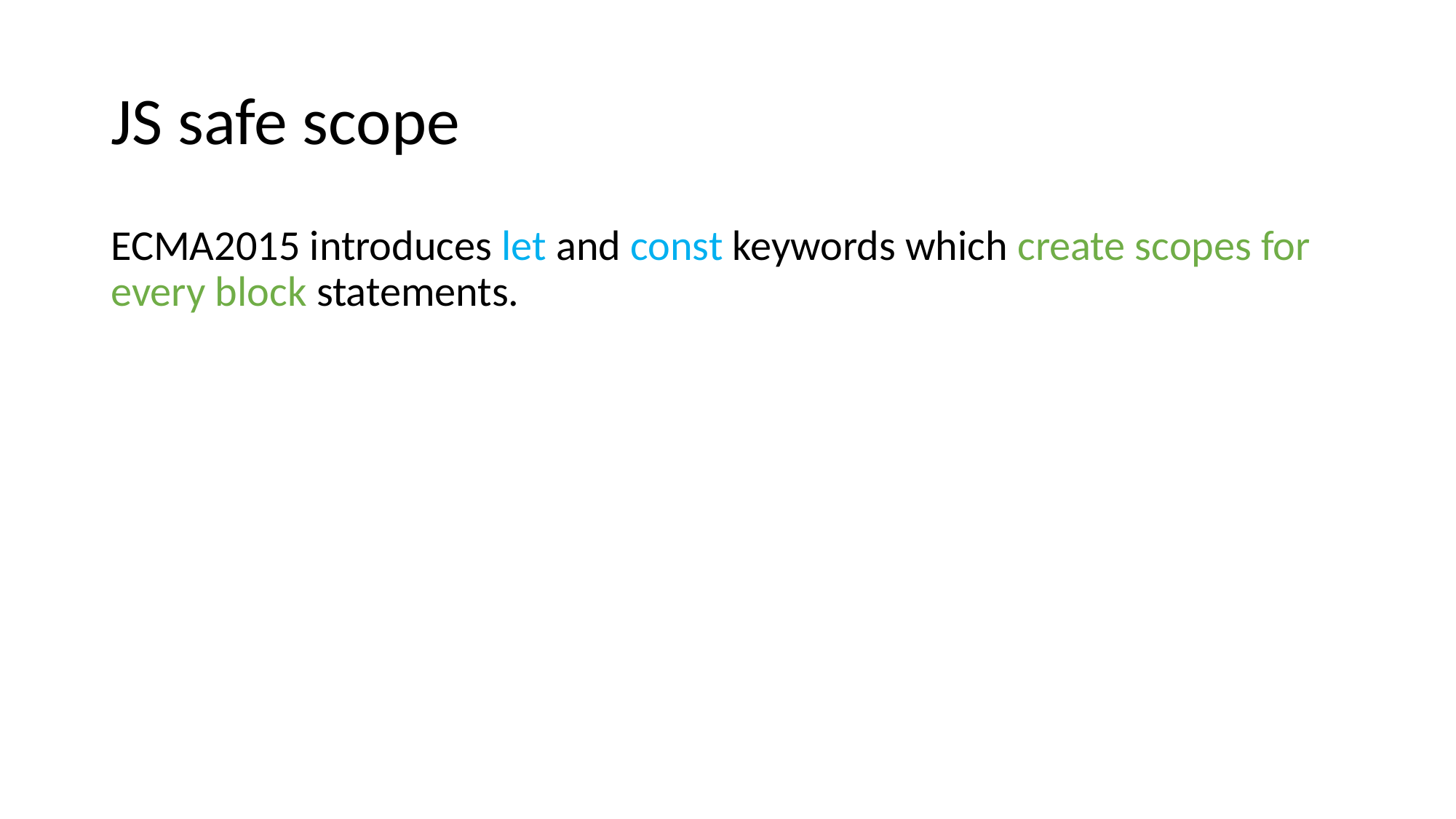

# JS safe scope
ECMA2015 introduces let and const keywords which create scopes for every block statements.